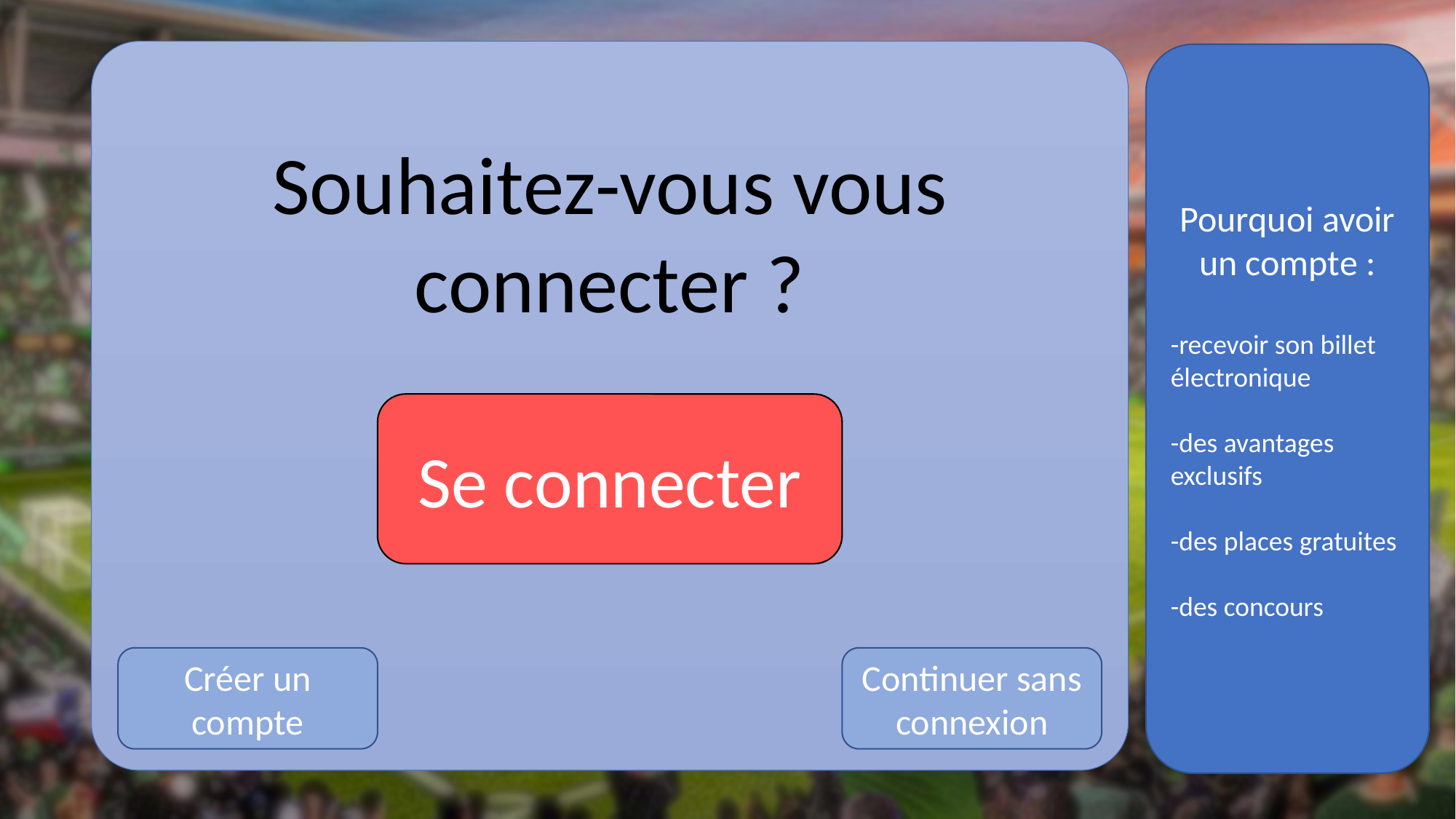

Souhaitez-vous vous connecter ?

Pourquoi avoir un compte :

-recevoir son billet électronique

-des avantages exclusifs

-des places gratuites

-des concours
Se connecter
Créer un compte
Continuer sans connexion